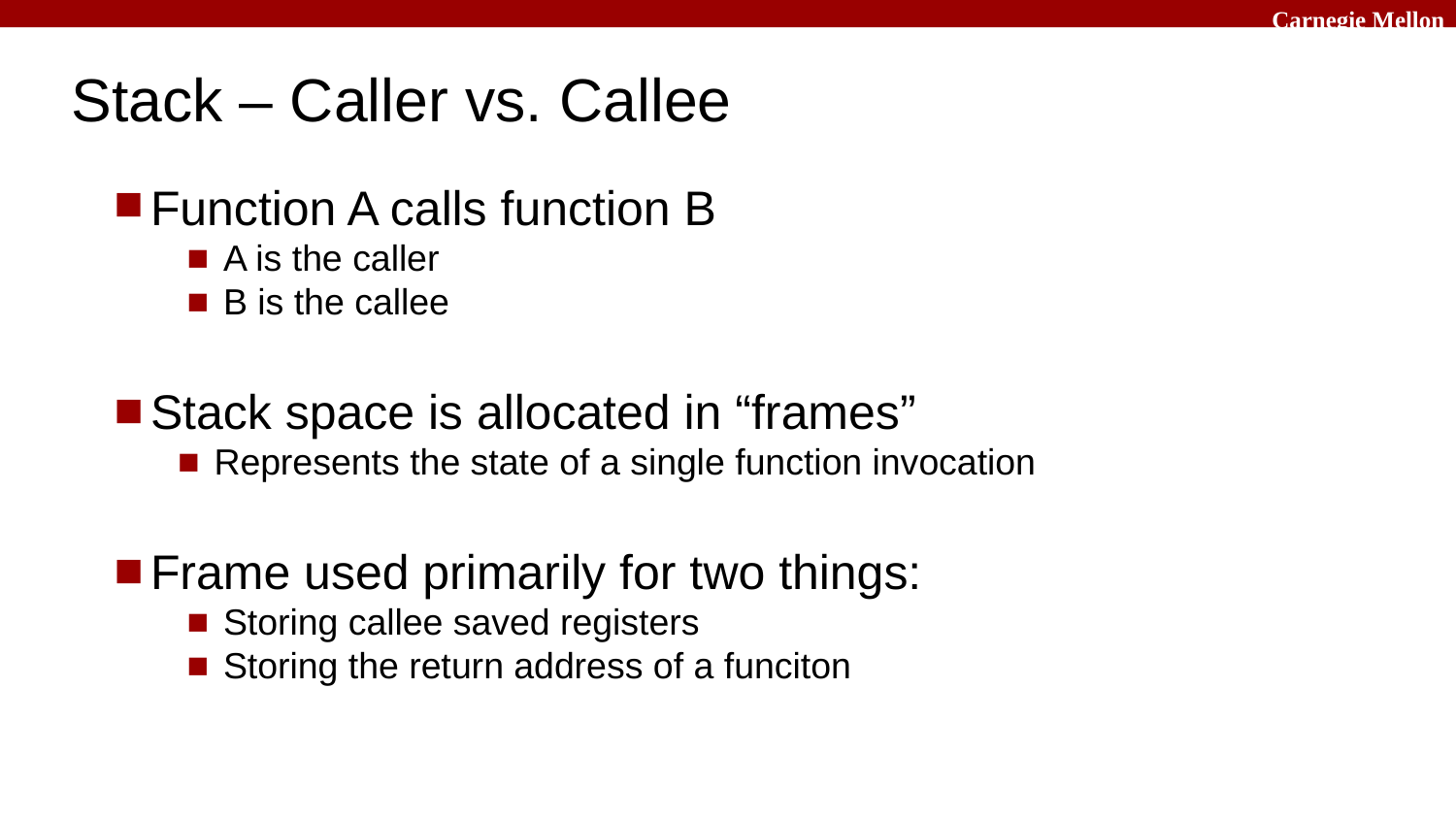

# Stack – Caller vs. Callee
Function A calls function B
A is the caller
B is the callee

Stack space is allocated in “frames”
Represents the state of a single function invocation

Frame used primarily for two things:
Storing callee saved registers
Storing the return address of a funciton